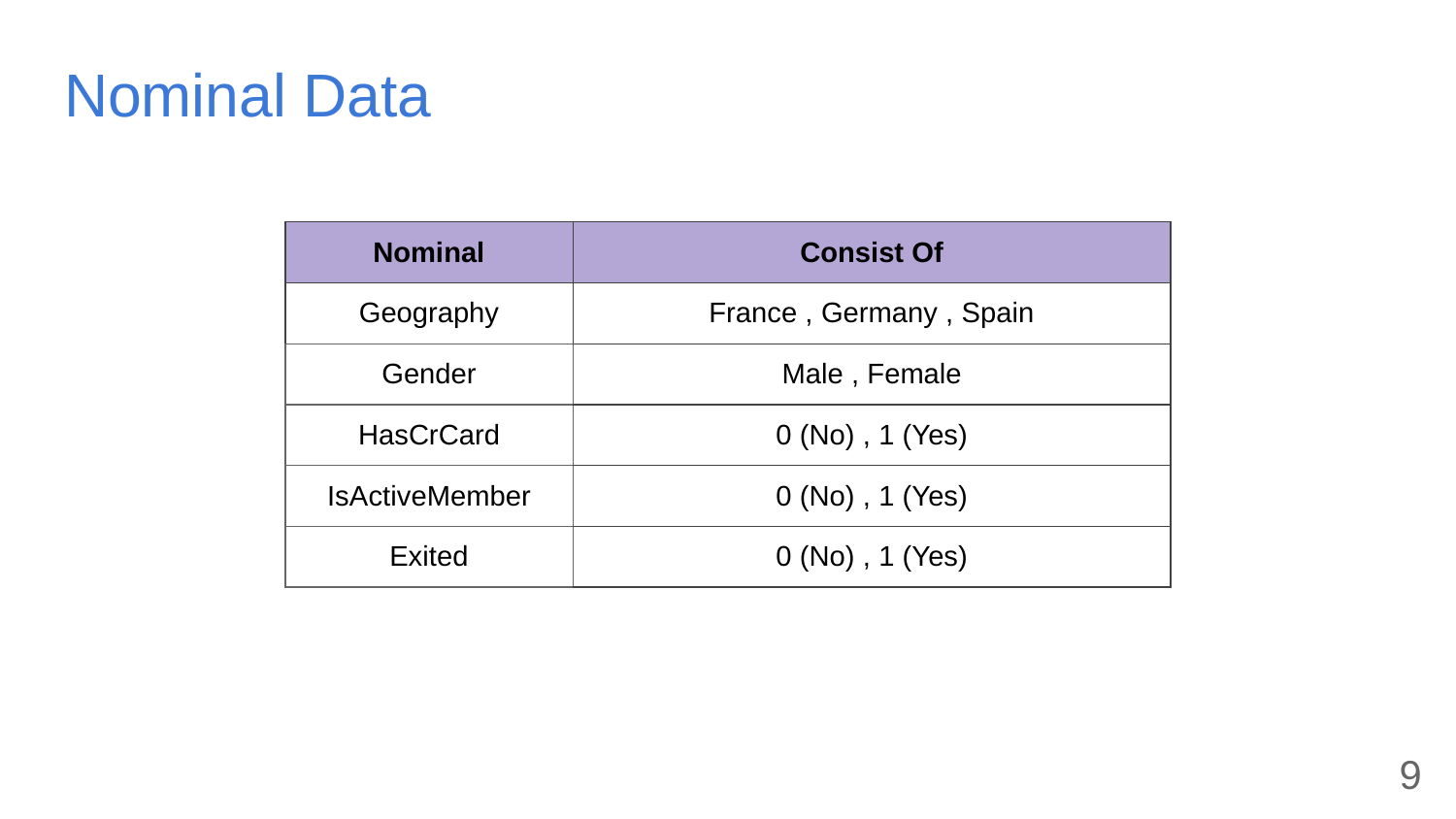

# Nominal Data
| Nominal | Consist Of |
| --- | --- |
| Geography | France , Germany , Spain |
| Gender | Male , Female |
| HasCrCard | 0 (No) , 1 (Yes) |
| IsActiveMember | 0 (No) , 1 (Yes) |
| Exited | 0 (No) , 1 (Yes) |
9